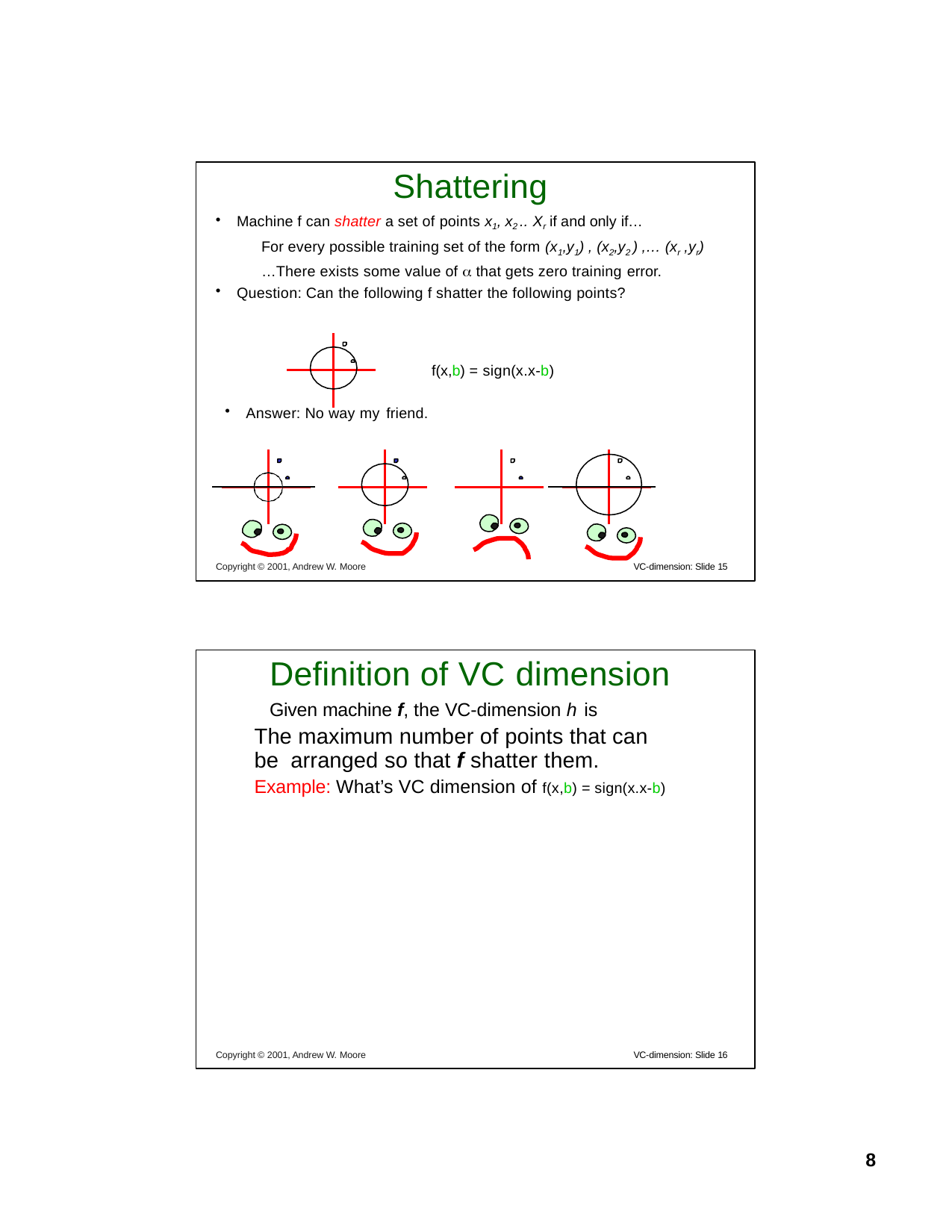

# Shattering
Machine f can shatter a set of points x1, x2 .. Xr if and only if…
For every possible training set of the form (x1,y1) , (x2,y2 ) ,… (xr ,yr)
…There exists some value of α that gets zero training error.
Question: Can the following f shatter the following points?

f(x,b) = sign(x.x-b)

Answer: No way my friend.

Copyright © 2001, Andrew W. Moore
VC-dimension: Slide 15
Definition of VC dimension
Given machine f, the VC-dimension h is
The maximum number of points that can be  arranged so that f shatter them.
Example: What’s VC dimension of f(x,b) = sign(x.x-b)

Copyright © 2001, Andrew W. Moore
VC-dimension: Slide 16
8